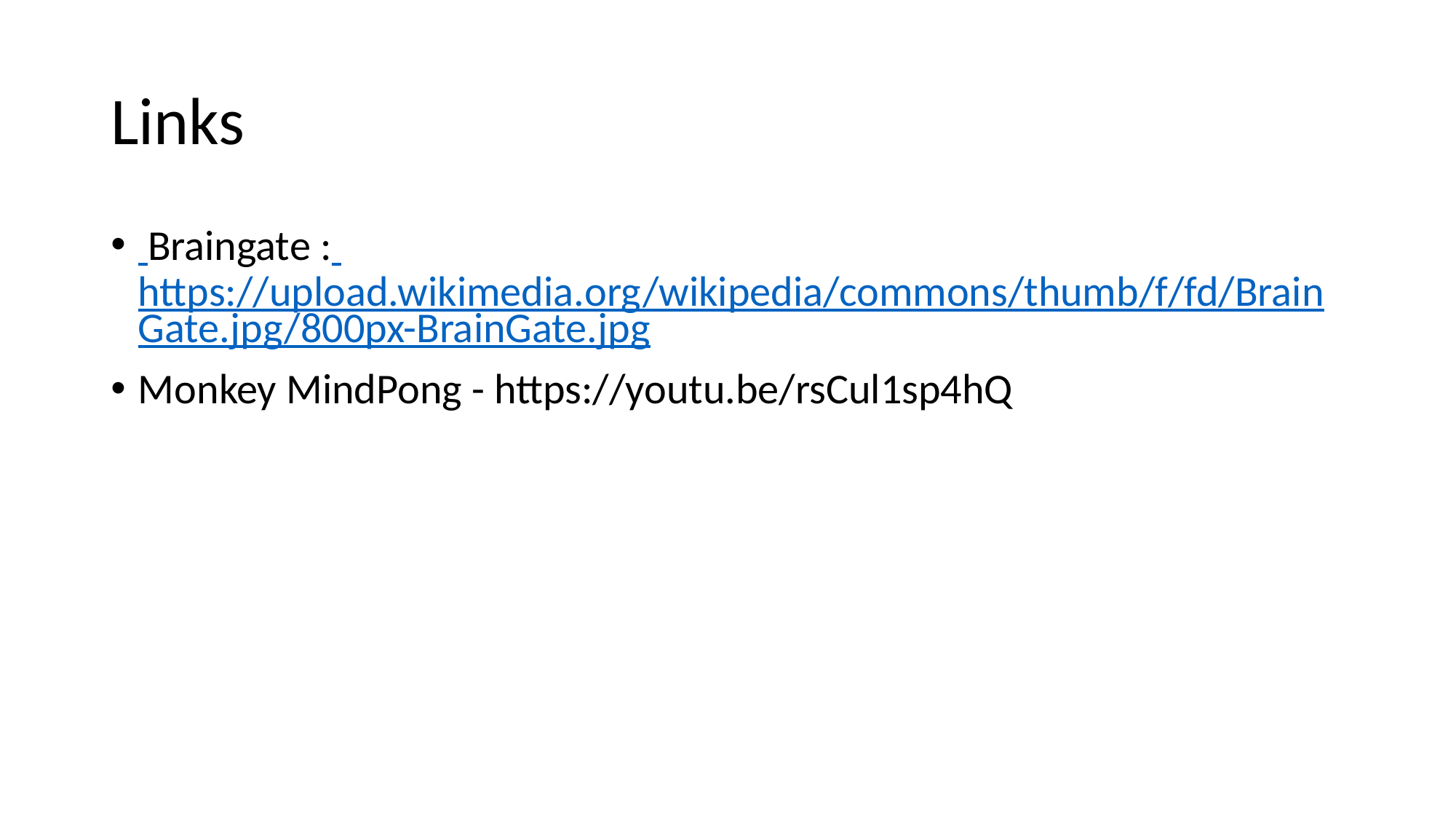

# Links
 Braingate : https://upload.wikimedia.org/wikipedia/commons/thumb/f/fd/BrainGate.jpg/800px-BrainGate.jpg
Monkey MindPong - https://youtu.be/rsCul1sp4hQ